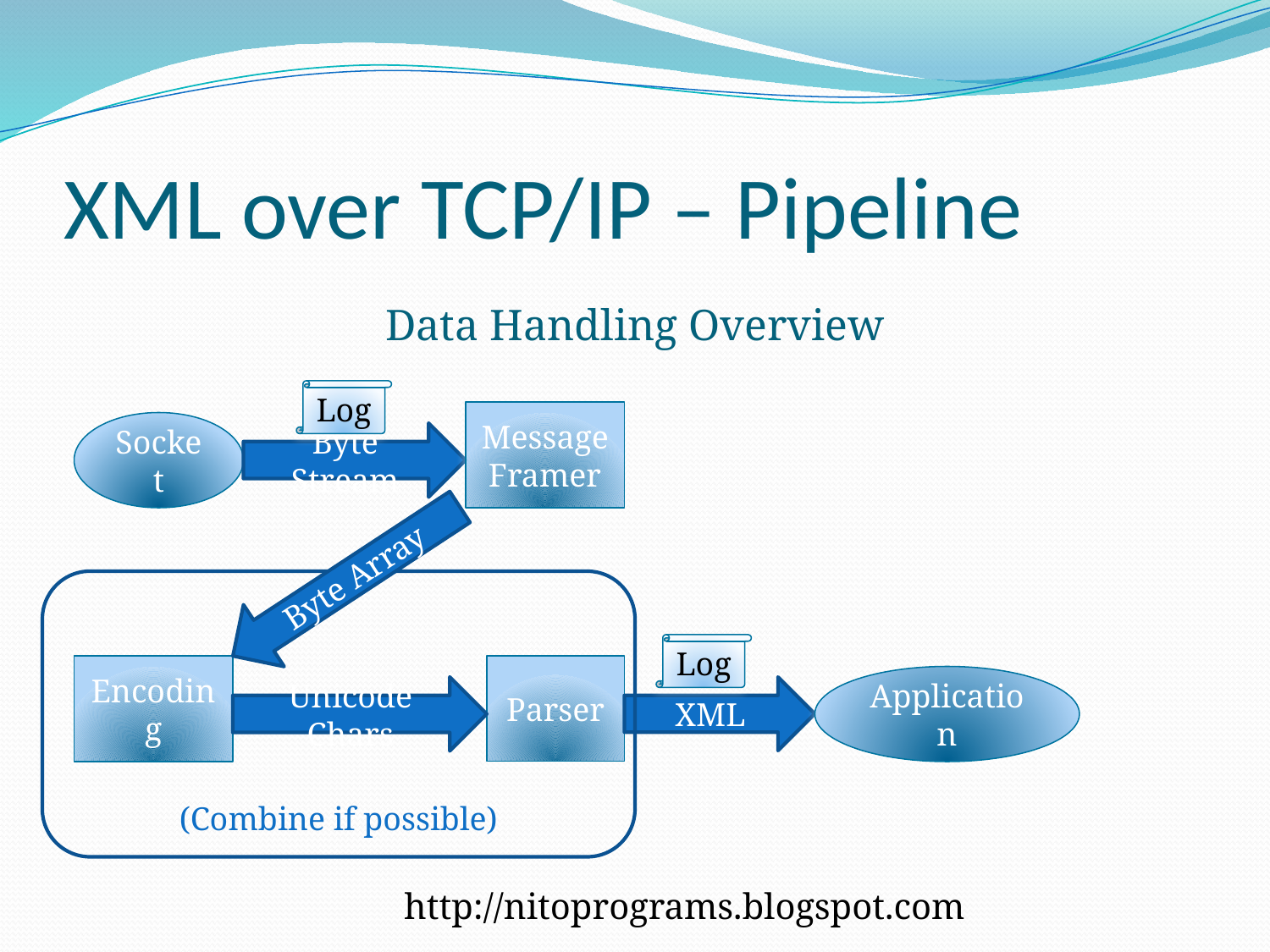

# XML over TCP/IP – Pipeline
Data Handling Overview
Log
Message Framer
Socket
Byte Stream
Byte Array
(Combine if possible)
Encoding
Parser
Application
Unicode Chars
XML
Log
http://nitoprograms.blogspot.com